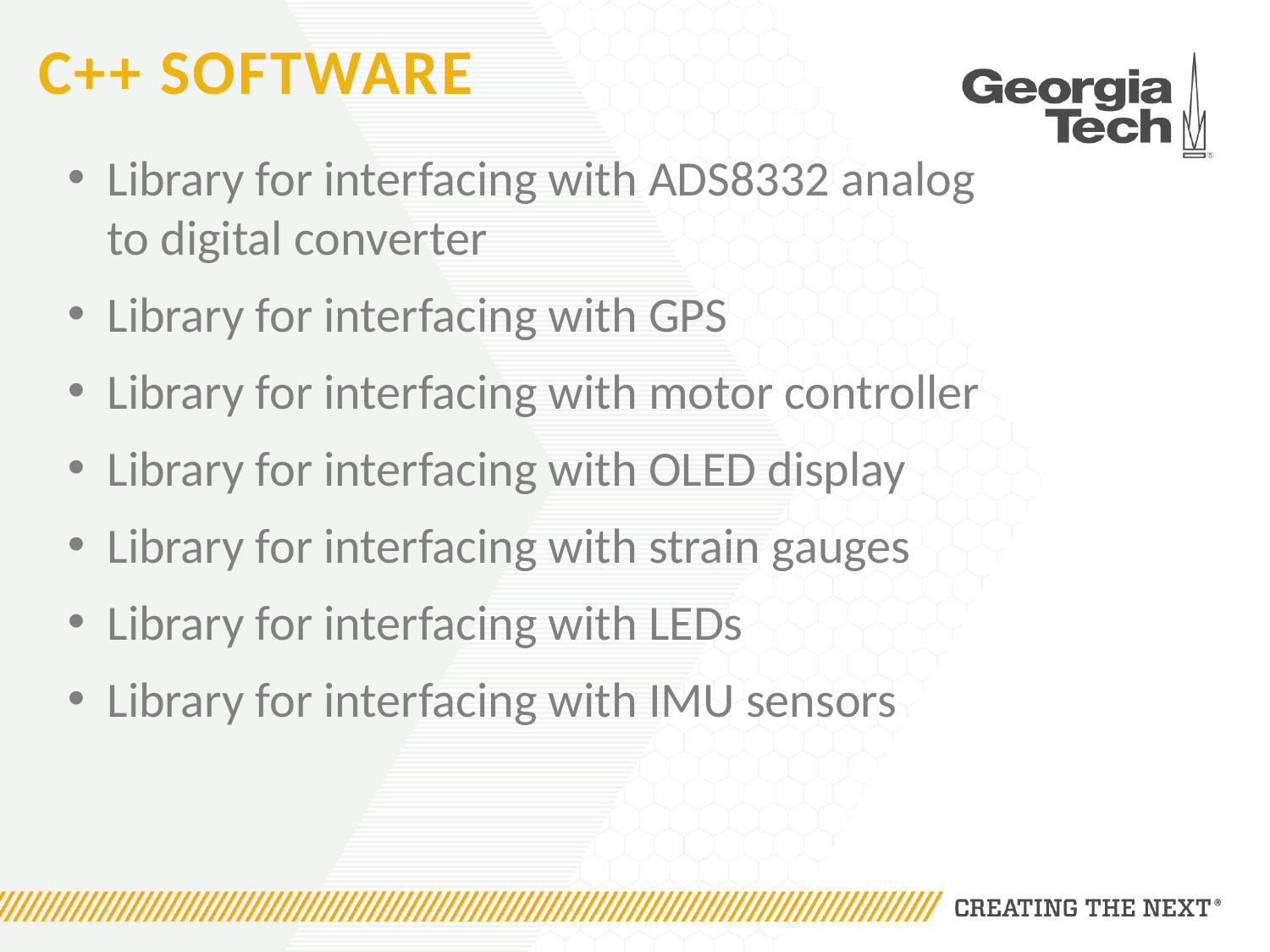

# C++ Software
Library for interfacing with ADS8332 analog to digital converter
Library for interfacing with GPS
Library for interfacing with motor controller
Library for interfacing with OLED display
Library for interfacing with strain gauges
Library for interfacing with LEDs
Library for interfacing with IMU sensors